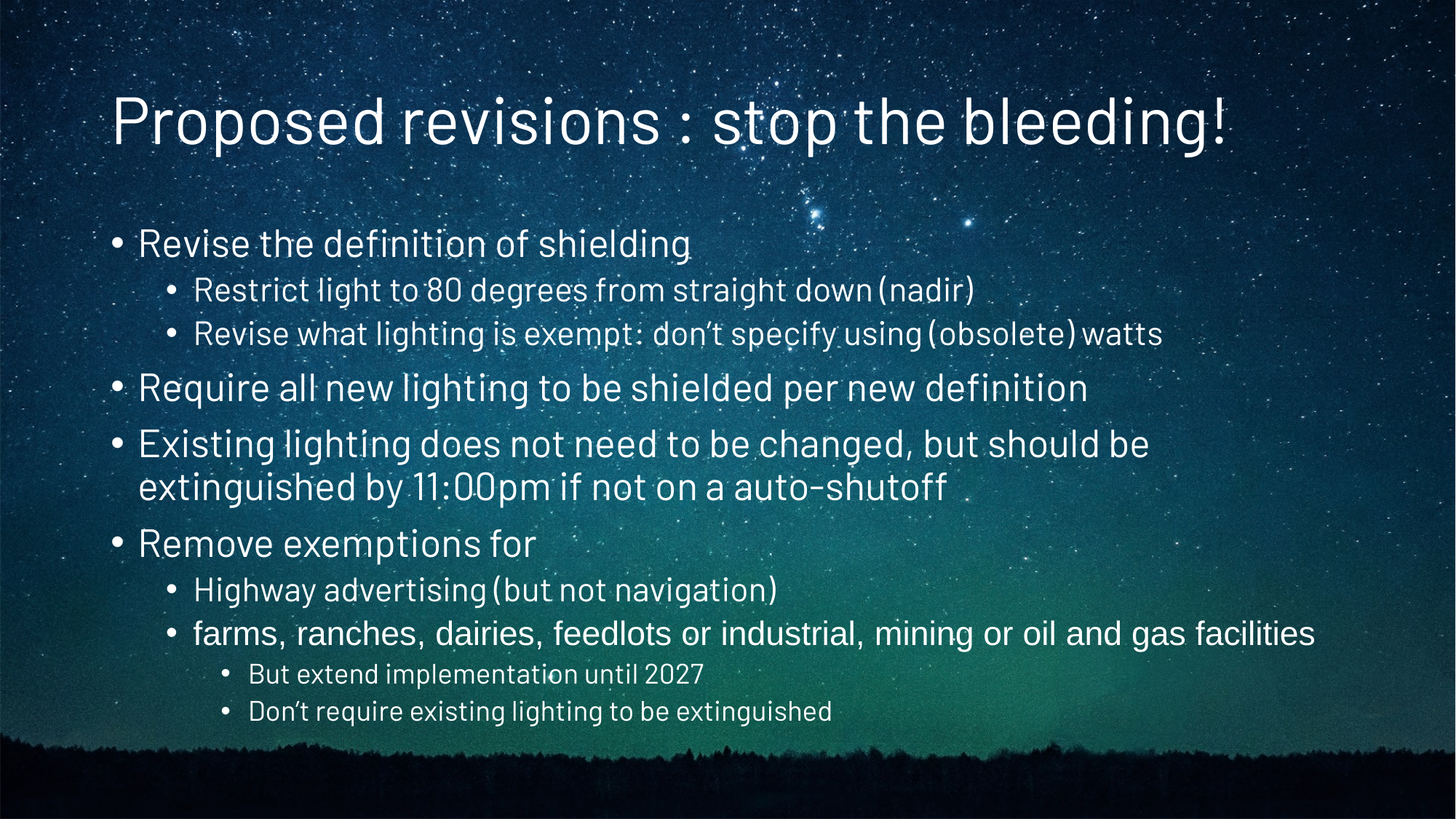

# Proposed revisions : stop the bleeding!
Revise the definition of shielding
Restrict light to 80 degrees from straight down (nadir)
Revise what lighting is exempt: don’t specify using (obsolete) watts
Require all new lighting to be shielded per new definition
Existing lighting does not need to be changed, but should be extinguished by 11:00pm if not on a auto-shutoff
Remove exemptions for
Highway advertising (but not navigation)
farms, ranches, dairies, feedlots or industrial, mining or oil and gas facilities
But extend implementation until 2027
Don’t require existing lighting to be extinguished